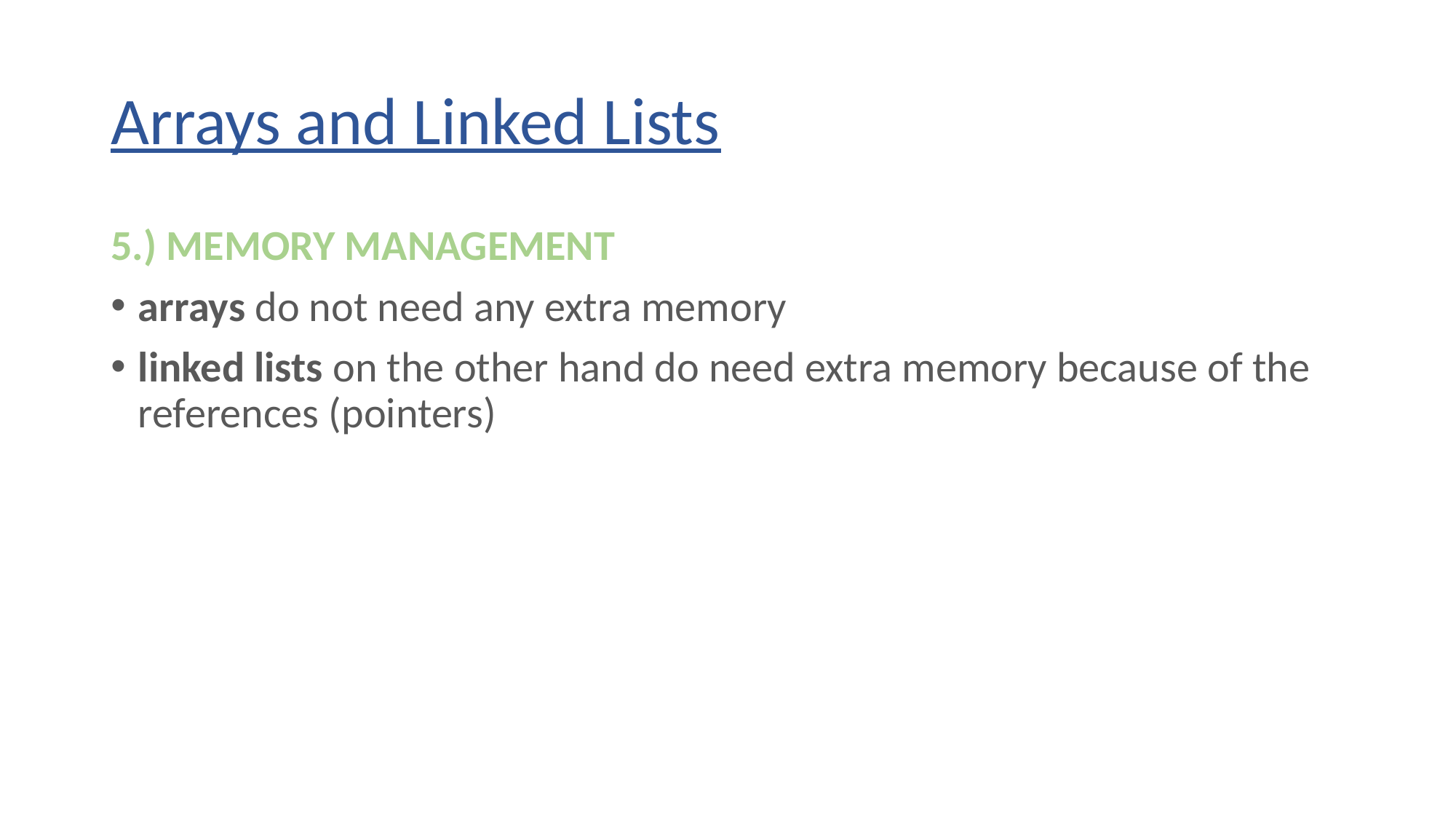

# Arrays and Linked Lists
5.) MEMORY MANAGEMENT
arrays do not need any extra memory
linked lists on the other hand do need extra memory because of the references (pointers)